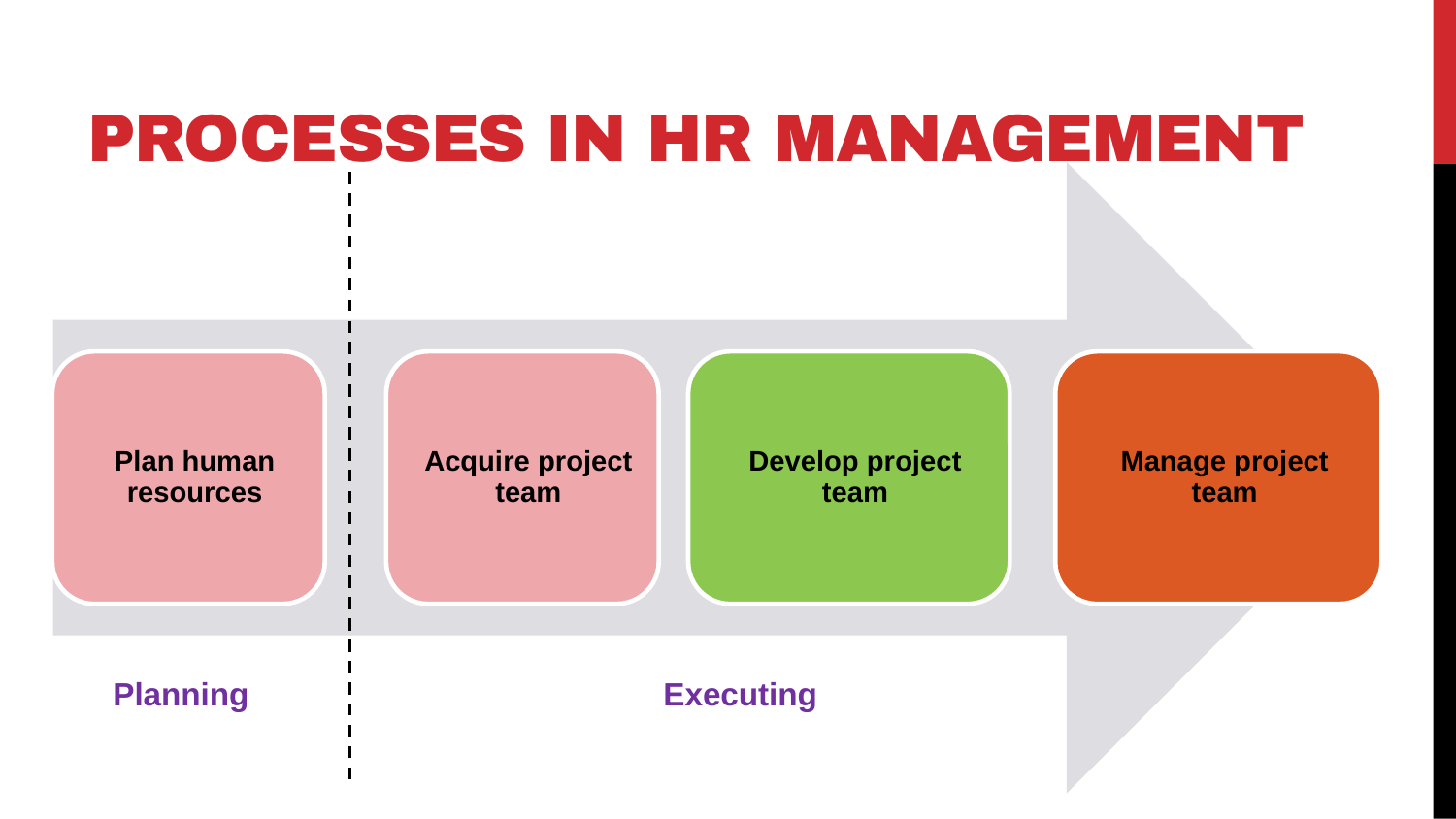

# Processes in HR Management
Plan human resources
Acquire project team
Develop project team
Manage project team
Planning
Executing